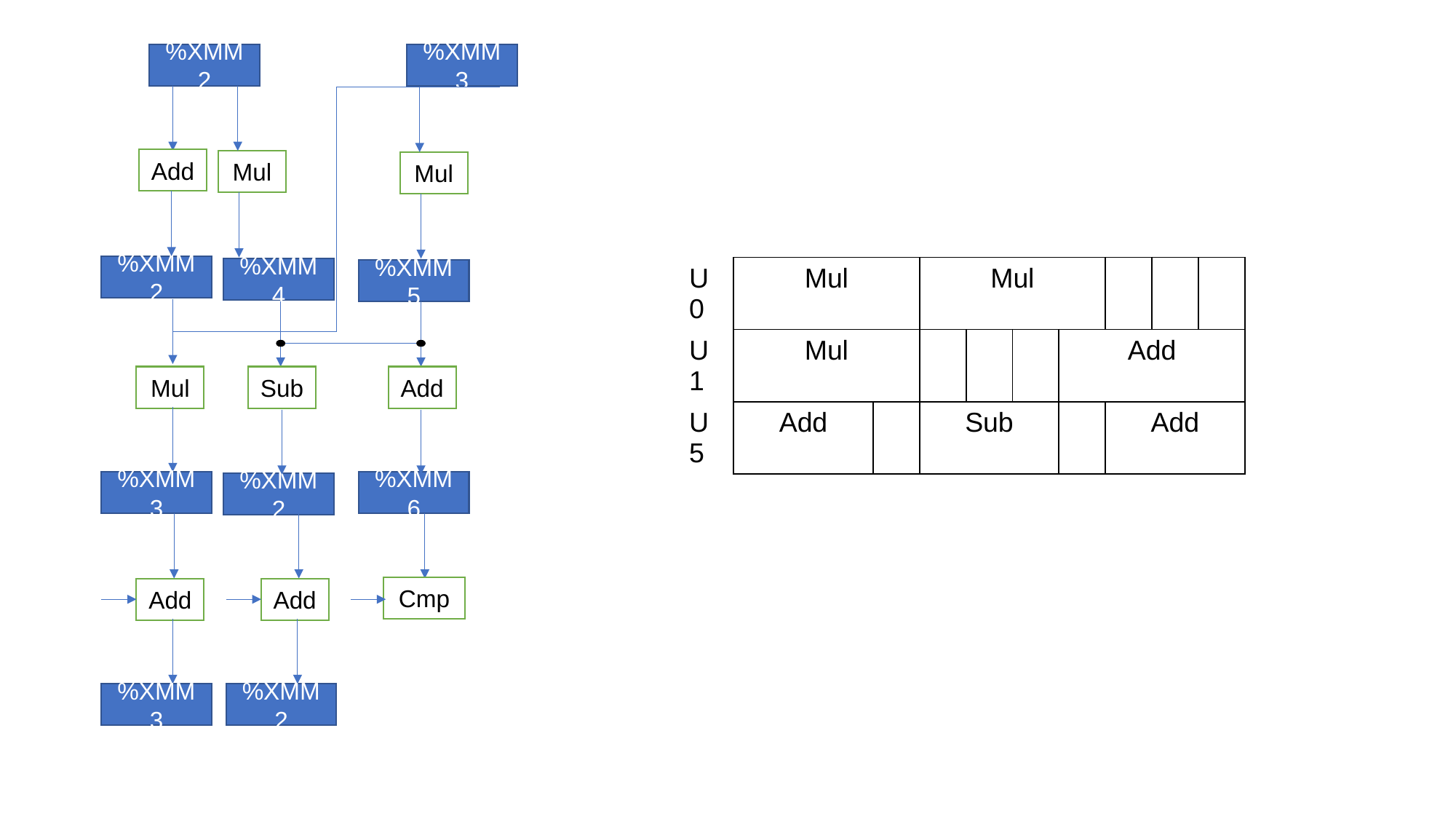

%XMM2
%XMM3
Add
Mul
Mul
%XMM2
| U0 | Mul |  | Mul |  |  |  |  |  |  |
| --- | --- | --- | --- | --- | --- | --- | --- | --- | --- |
| U1 | Mul |  |  |  |  | Add |  |  |  |
| U5 | Add |  | Sub |  |  |  | Add |  |  |
%XMM4
%XMM5

Add
Sub
Mul
%XMM3
%XMM6
%XMM2
Cmp
Add
Add
%XMM2
%XMM3